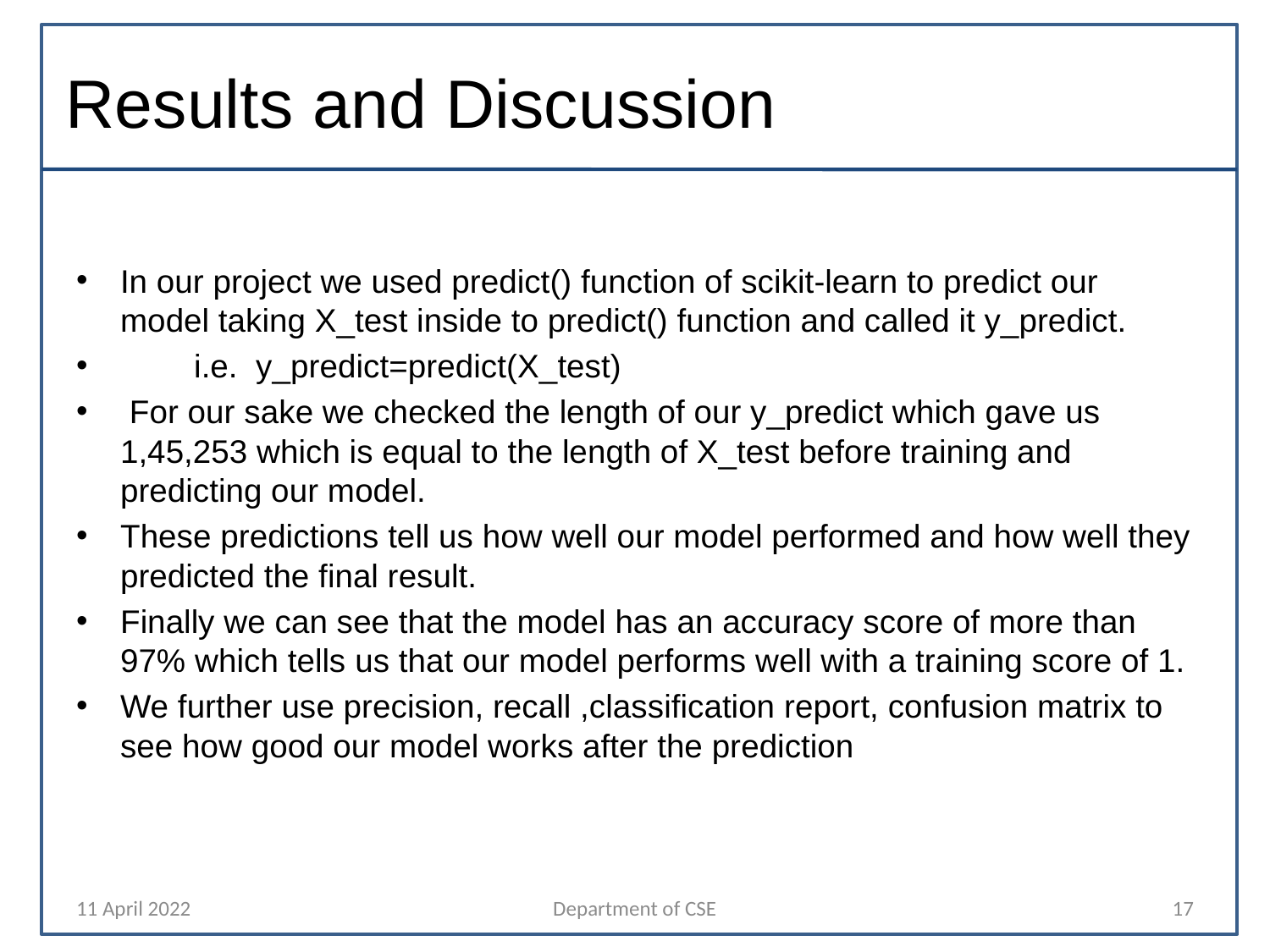

# Results and Discussion
In our project we used predict() function of scikit-learn to predict our model taking X_test inside to predict() function and called it y_predict.
		i.e.  y_predict=predict(X_test)
 For our sake we checked the length of our y_predict which gave us 1,45,253 which is equal to the length of X_test before training and predicting our model.
These predictions tell us how well our model performed and how well they predicted the final result.
Finally we can see that the model has an accuracy score of more than 97% which tells us that our model performs well with a training score of 1.
We further use precision, recall ,classification report, confusion matrix to see how good our model works after the prediction

11 April 2022
Department of CSE
17